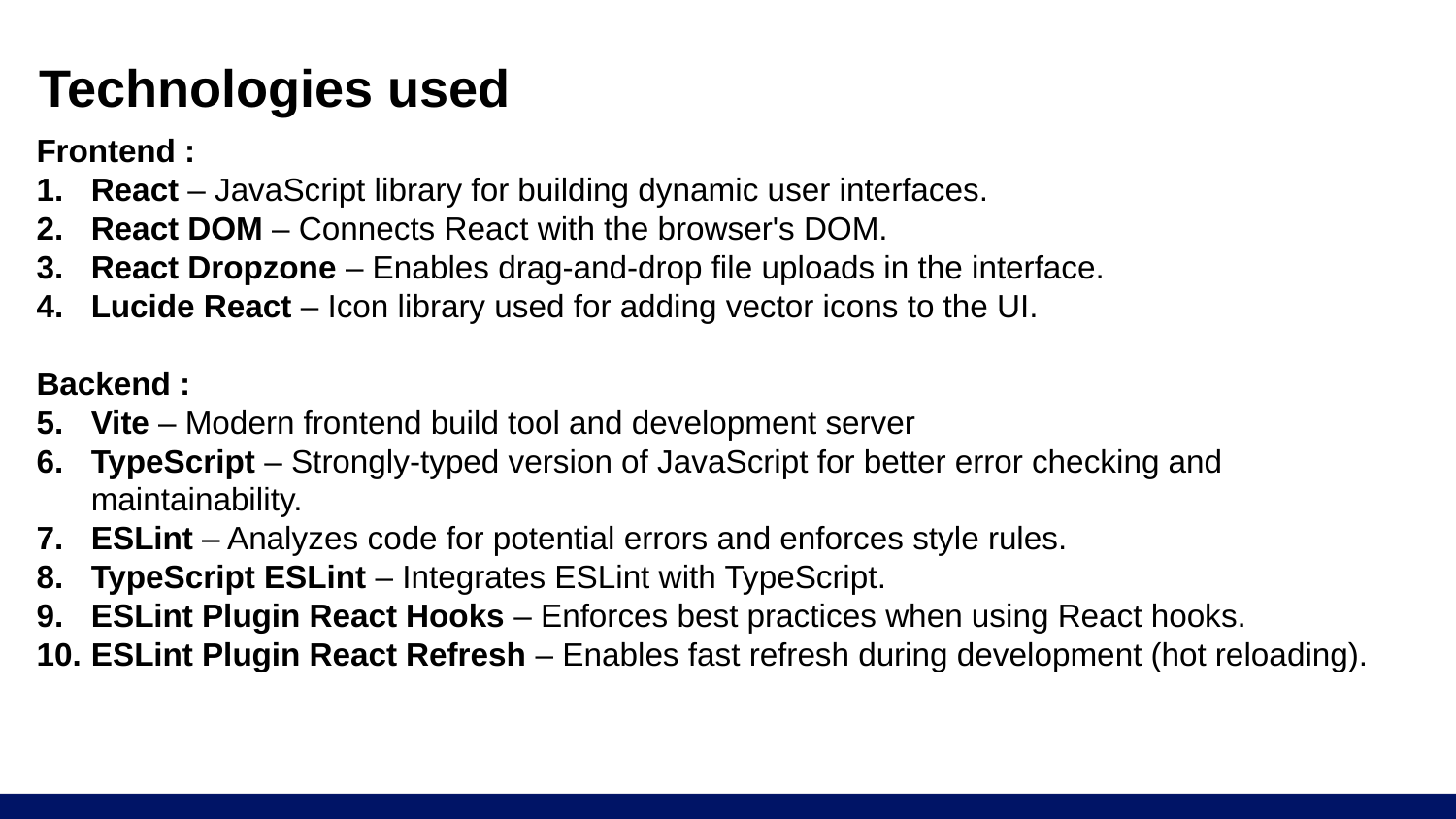

# Technologies used
Frontend :
React – JavaScript library for building dynamic user interfaces.
React DOM – Connects React with the browser's DOM.
React Dropzone – Enables drag-and-drop file uploads in the interface.
Lucide React – Icon library used for adding vector icons to the UI.

Backend :
Vite – Modern frontend build tool and development server
TypeScript – Strongly-typed version of JavaScript for better error checking and maintainability.
ESLint – Analyzes code for potential errors and enforces style rules.
TypeScript ESLint – Integrates ESLint with TypeScript.
ESLint Plugin React Hooks – Enforces best practices when using React hooks.
ESLint Plugin React Refresh – Enables fast refresh during development (hot reloading).